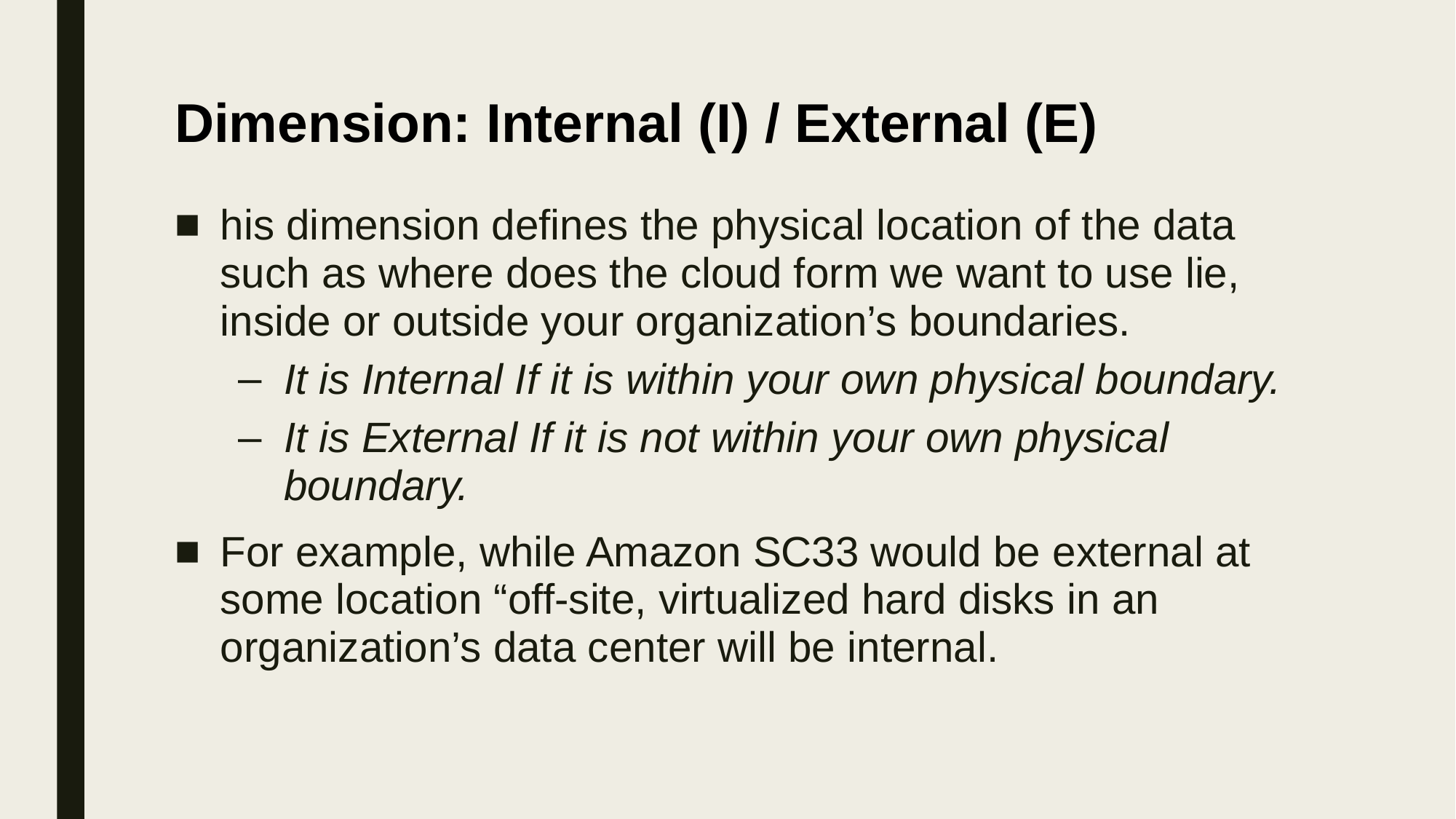

# Dimension: Internal (I) / External (E)
his dimension defines the physical location of the data such as where does the cloud form we want to use lie, inside or outside your organization’s boundaries.
It is Internal If it is within your own physical boundary.
It is External If it is not within your own physical boundary.
For example, while Amazon SC33 would be external at some location “off-site, virtualized hard disks in an organization’s data center will be internal.